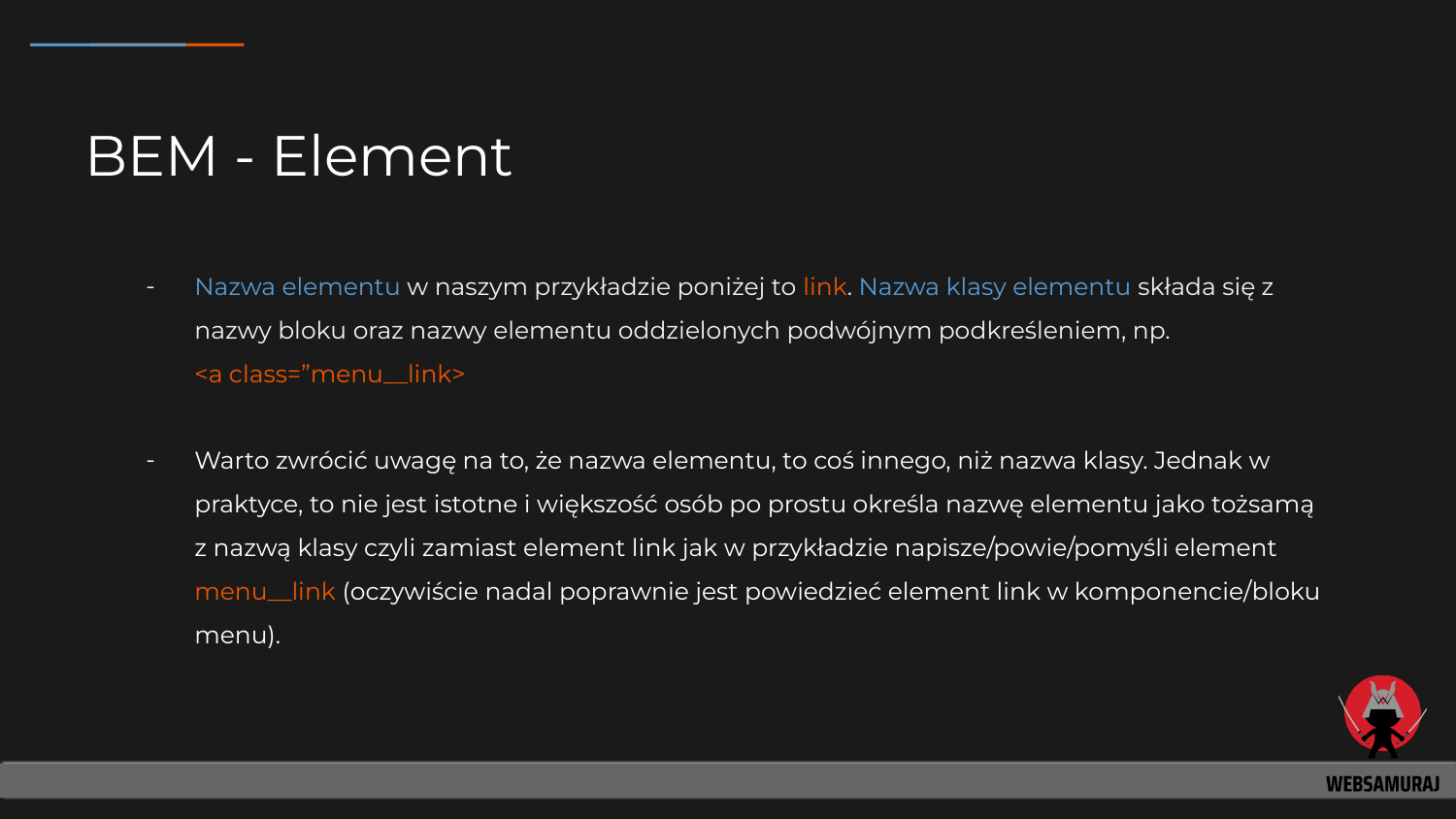

# BEM - Element
Nazwa elementu w naszym przykładzie poniżej to link. Nazwa klasy elementu składa się z nazwy bloku oraz nazwy elementu oddzielonych podwójnym podkreśleniem, np.
<a class=”menu__link>

Warto zwrócić uwagę na to, że nazwa elementu, to coś innego, niż nazwa klasy. Jednak w praktyce, to nie jest istotne i większość osób po prostu określa nazwę elementu jako tożsamą z nazwą klasy czyli zamiast element link jak w przykładzie napisze/powie/pomyśli element menu__link (oczywiście nadal poprawnie jest powiedzieć element link w komponencie/bloku menu).